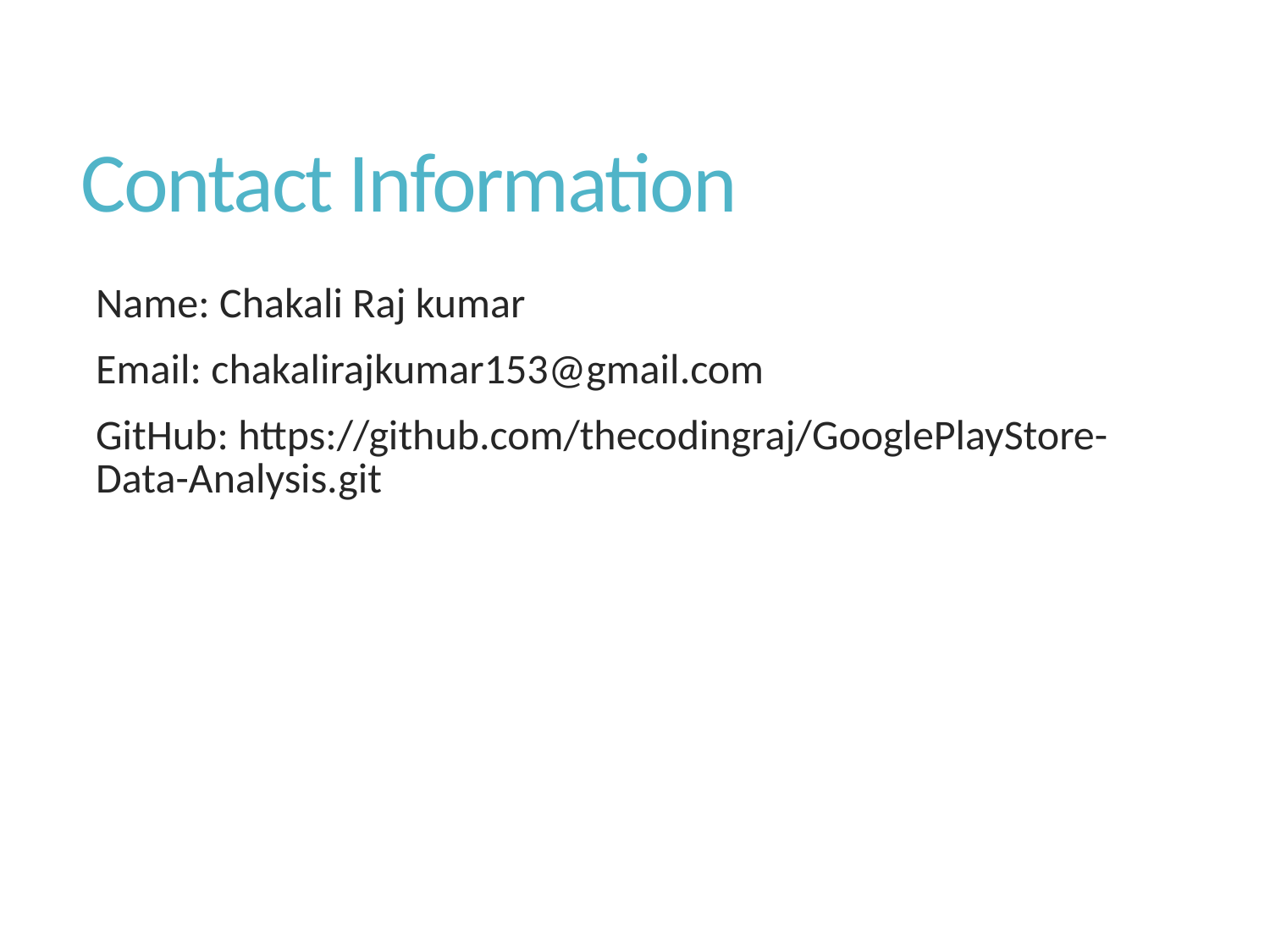

# Contact Information
Name: Chakali Raj kumar
Email: chakalirajkumar153@gmail.com
GitHub: https://github.com/thecodingraj/GooglePlayStore-Data-Analysis.git